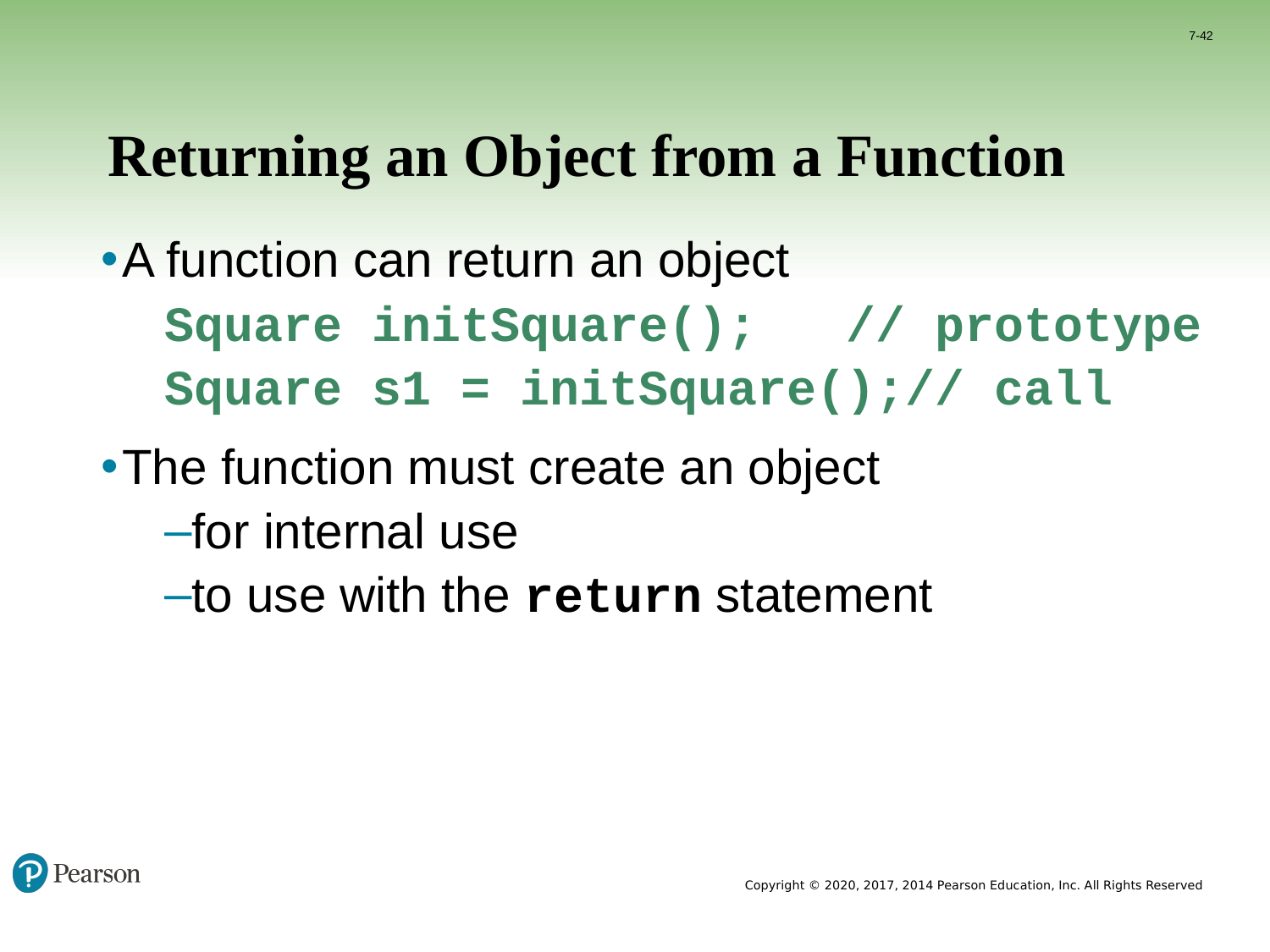

7-42
# Returning an Object from a Function
A function can return an object
Square initSquare();   // prototype
Square s1 = initSquare();// call
The function must create an object
for internal use
to use with the return statement